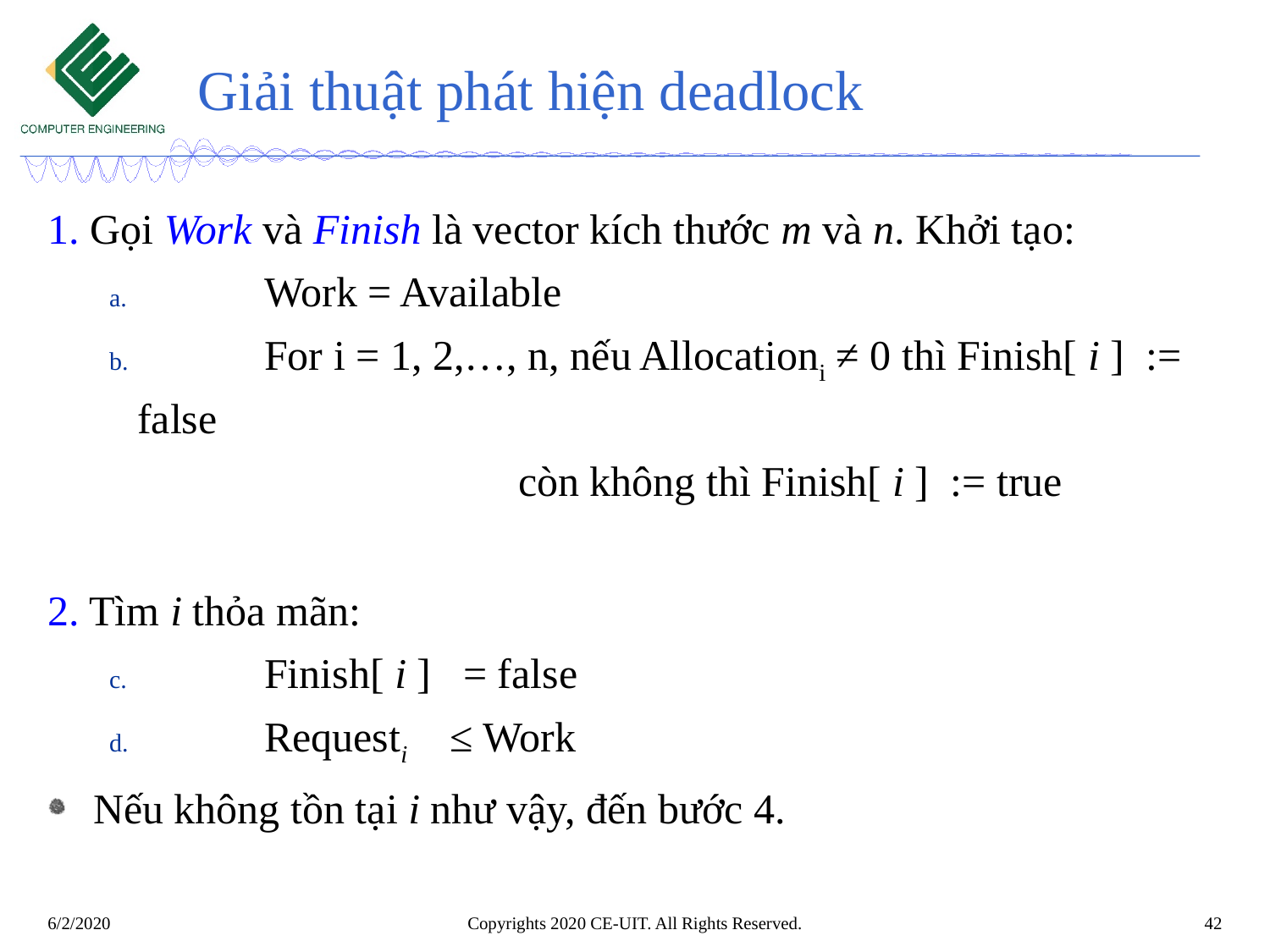

# Giải thuật phát hiện deadlock
1. Gọi Work và Finish là vector kích thước m và n. Khởi tạo:
	Work = Available
	For i = 1, 2,…, n, nếu Allocationi ≠ 0 thì Finish[ i ]  := false
				còn không thì Finish[ i ]  := true

2. Tìm i thỏa mãn:
	Finish[ i ]   = false
	Requesti    ≤ Work
Nếu không tồn tại i như vậy, đến bước 4.
Copyrights 2020 CE-UIT. All Rights Reserved.
42
6/2/2020